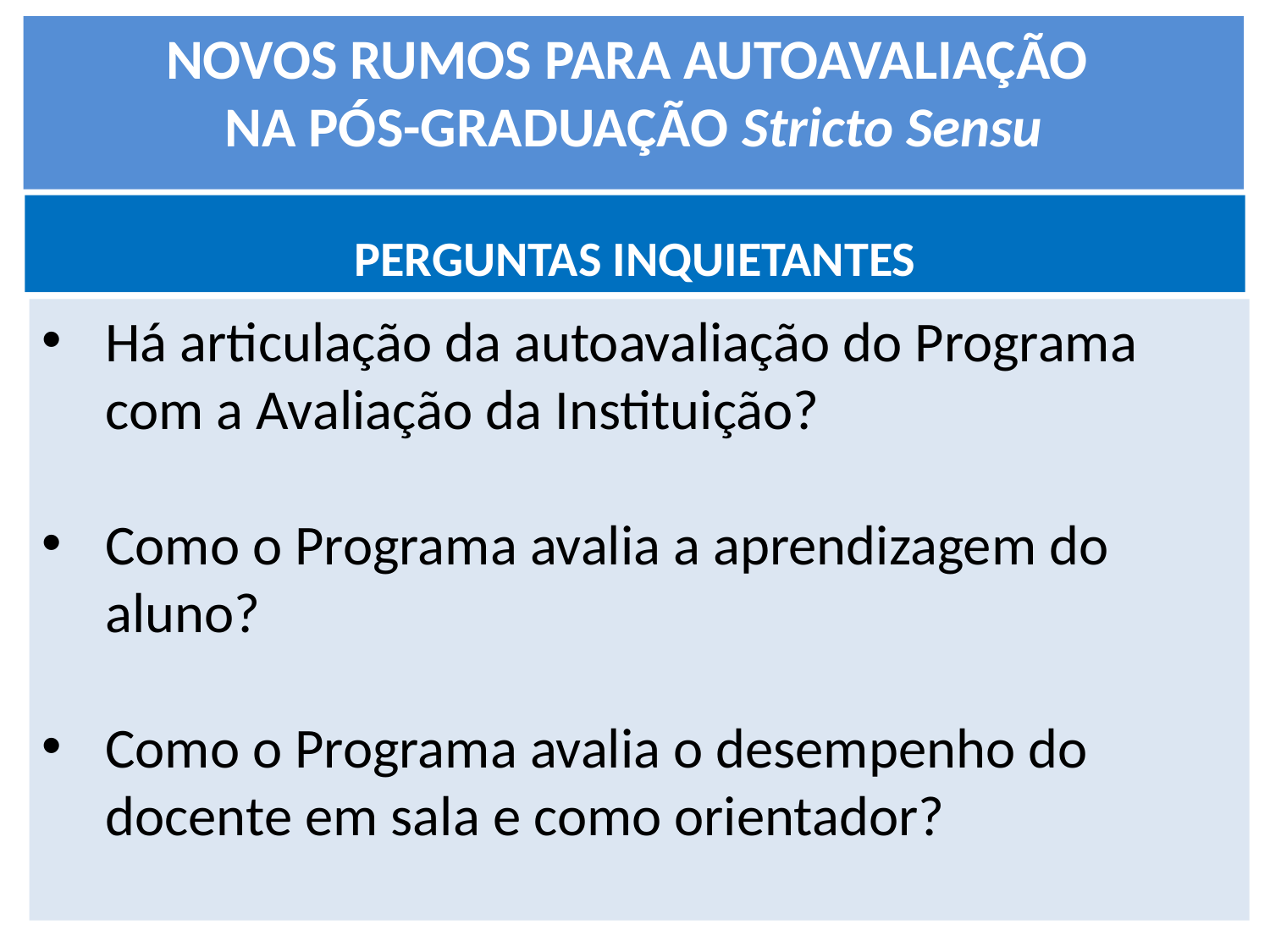

NOVOS RUMOS PARA AUTOAVALIAÇÃO
NA PÓS-GRADUAÇÃO Stricto Sensu

PERGUNTAS INQUIETANTES
Há articulação da autoavaliação do Programa com a Avaliação da Instituição?

Como o Programa avalia a aprendizagem do aluno?

Como o Programa avalia o desempenho do docente em sala e como orientador?